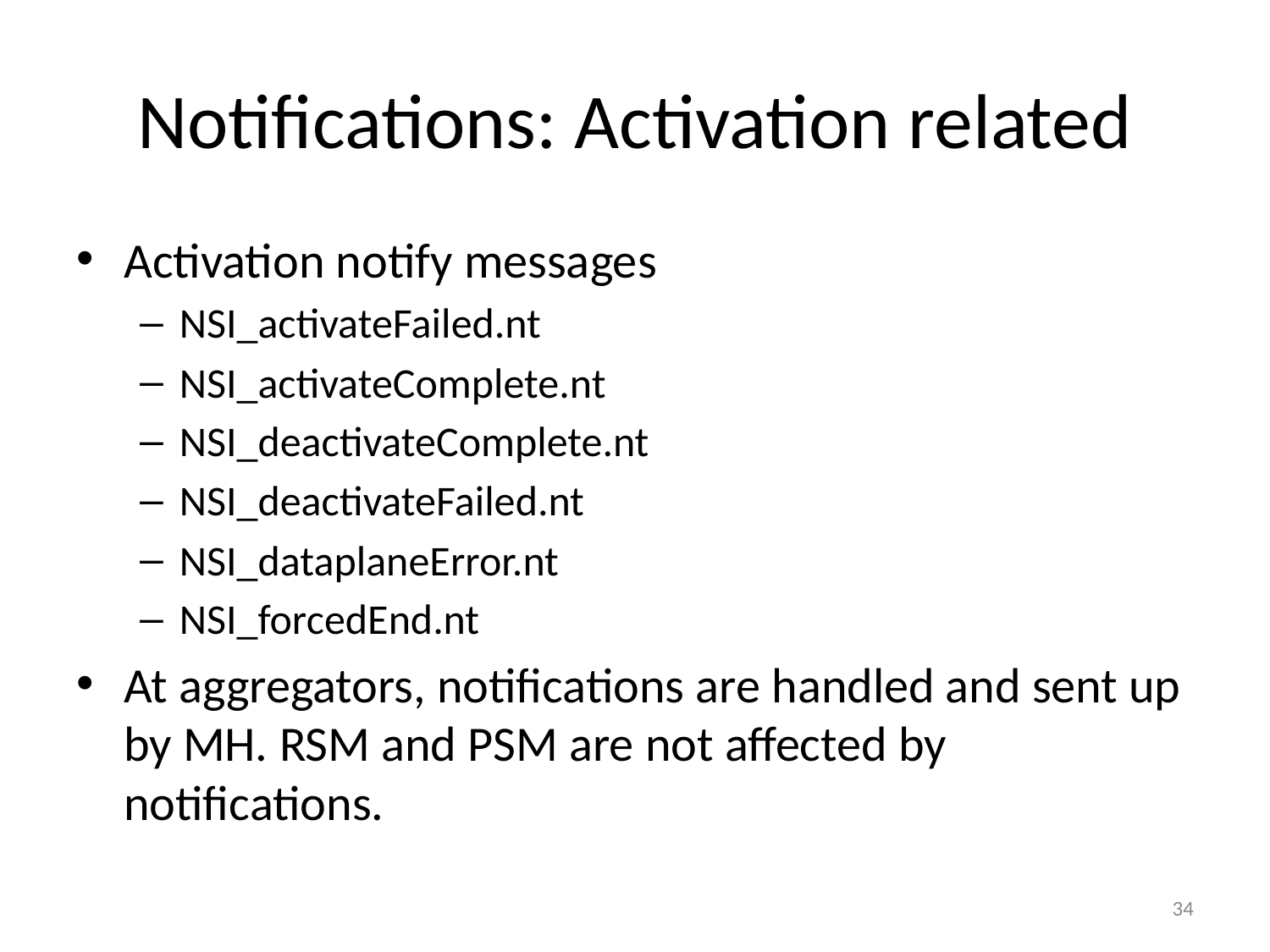

# Notifications: Activation related
Activation notify messages
NSI_activateFailed.nt
NSI_activateComplete.nt
NSI_deactivateComplete.nt
NSI_deactivateFailed.nt
NSI_dataplaneError.nt
NSI_forcedEnd.nt
At aggregators, notifications are handled and sent up by MH. RSM and PSM are not affected by notifications.

34